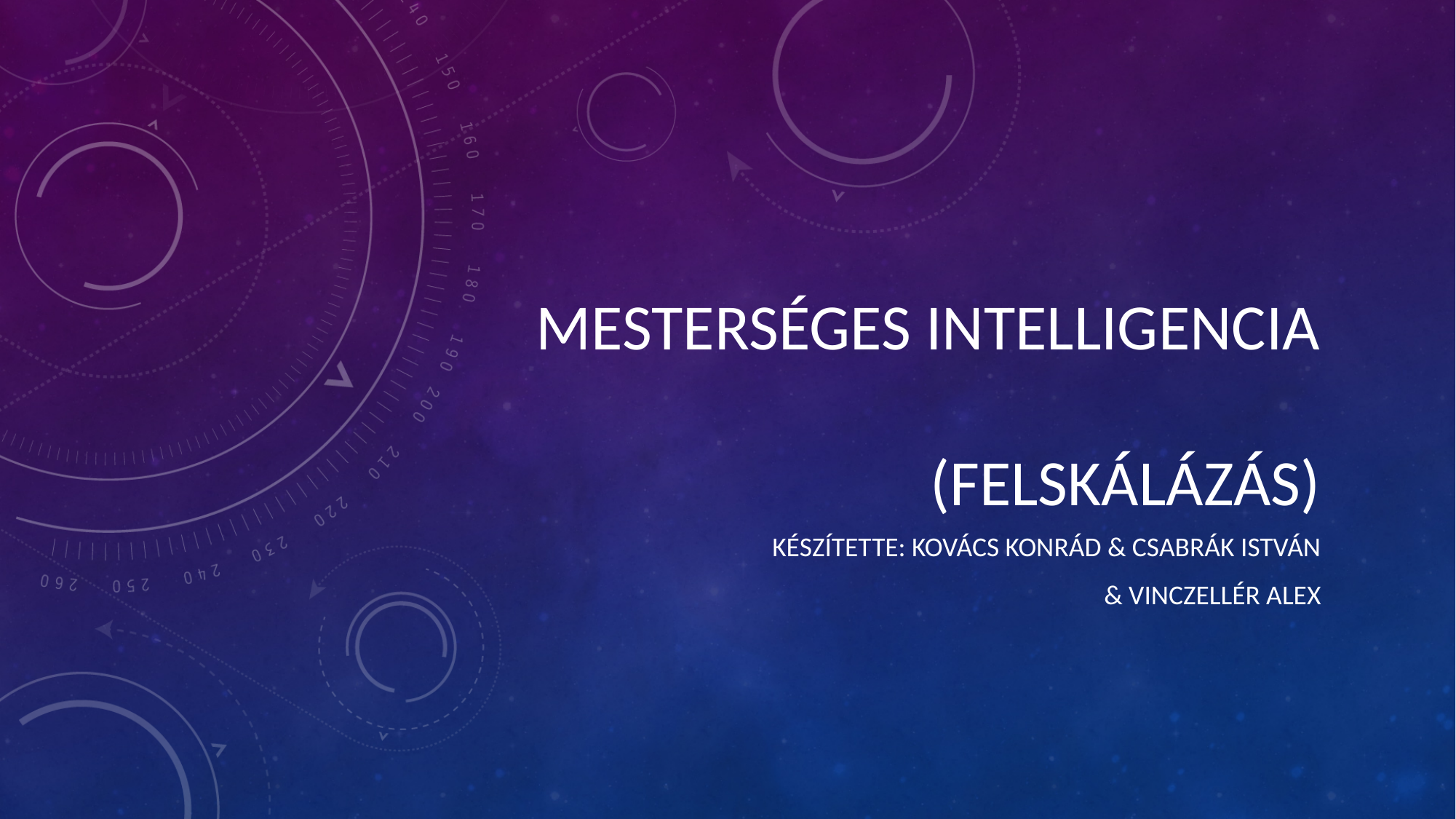

# Mesterséges intelligencia (Felskálázás)
Készítette: Kovács Konrád & Csabrák István
 & Vinczellér Alex